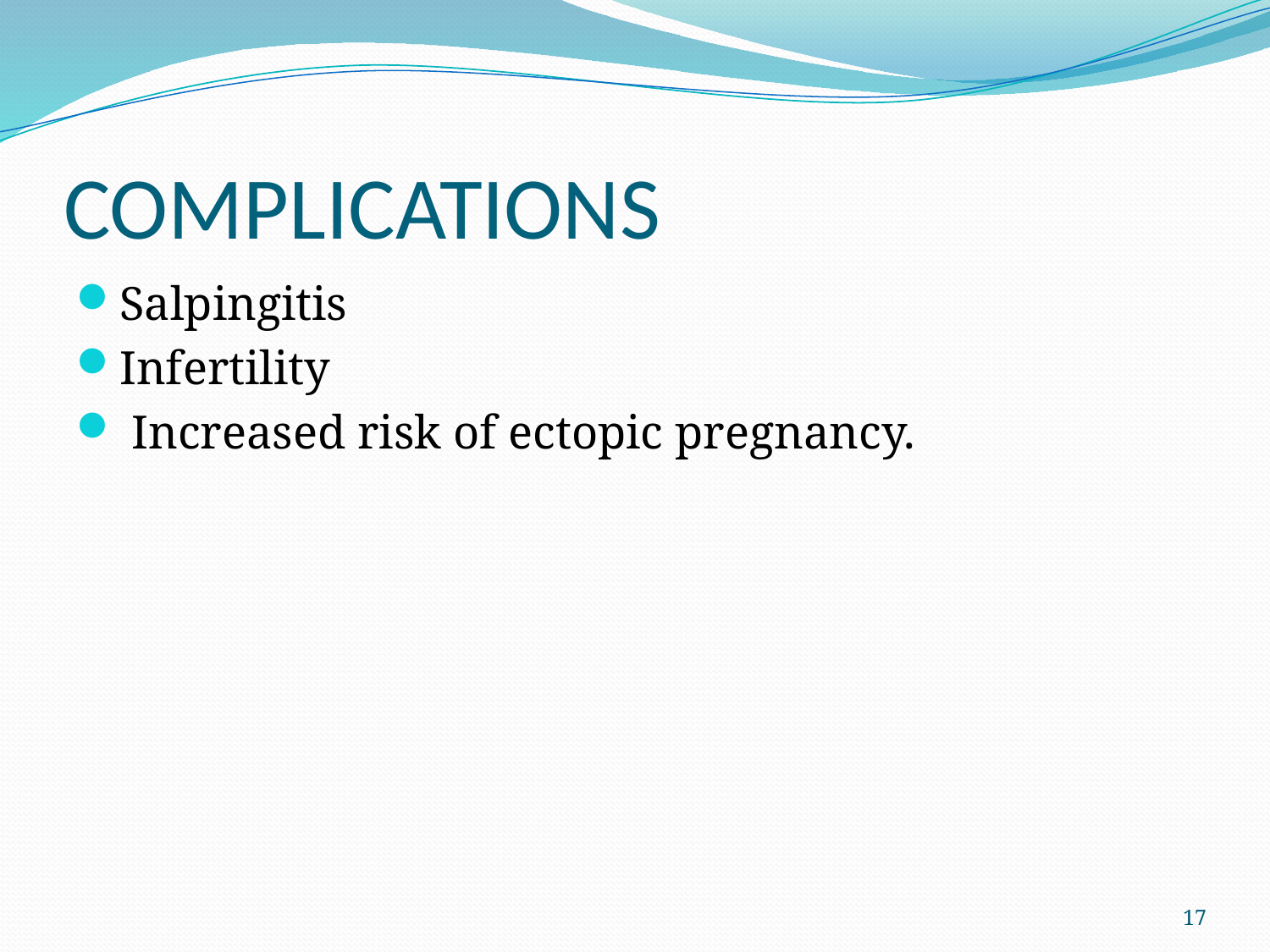

# COMPLICATIONS
Salpingitis
Infertility
 Increased risk of ectopic pregnancy.

17